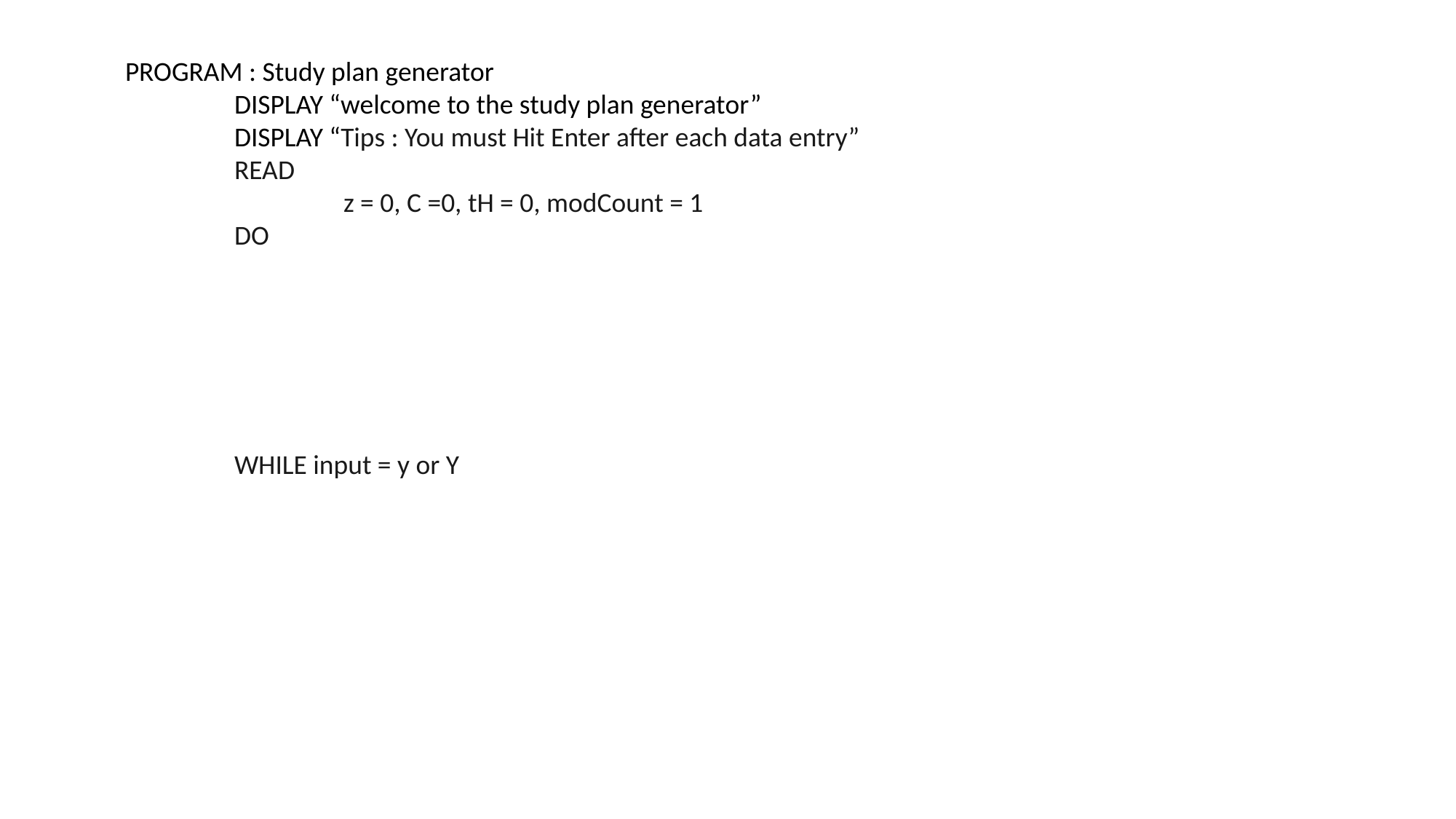

PROGRAM : Study plan generator
	DISPLAY “welcome to the study plan generator”
	DISPLAY “Tips : You must Hit Enter after each data entry”
	READ
		z = 0, C =0, tH = 0, modCount = 1
	DO

	WHILE input = y or Y